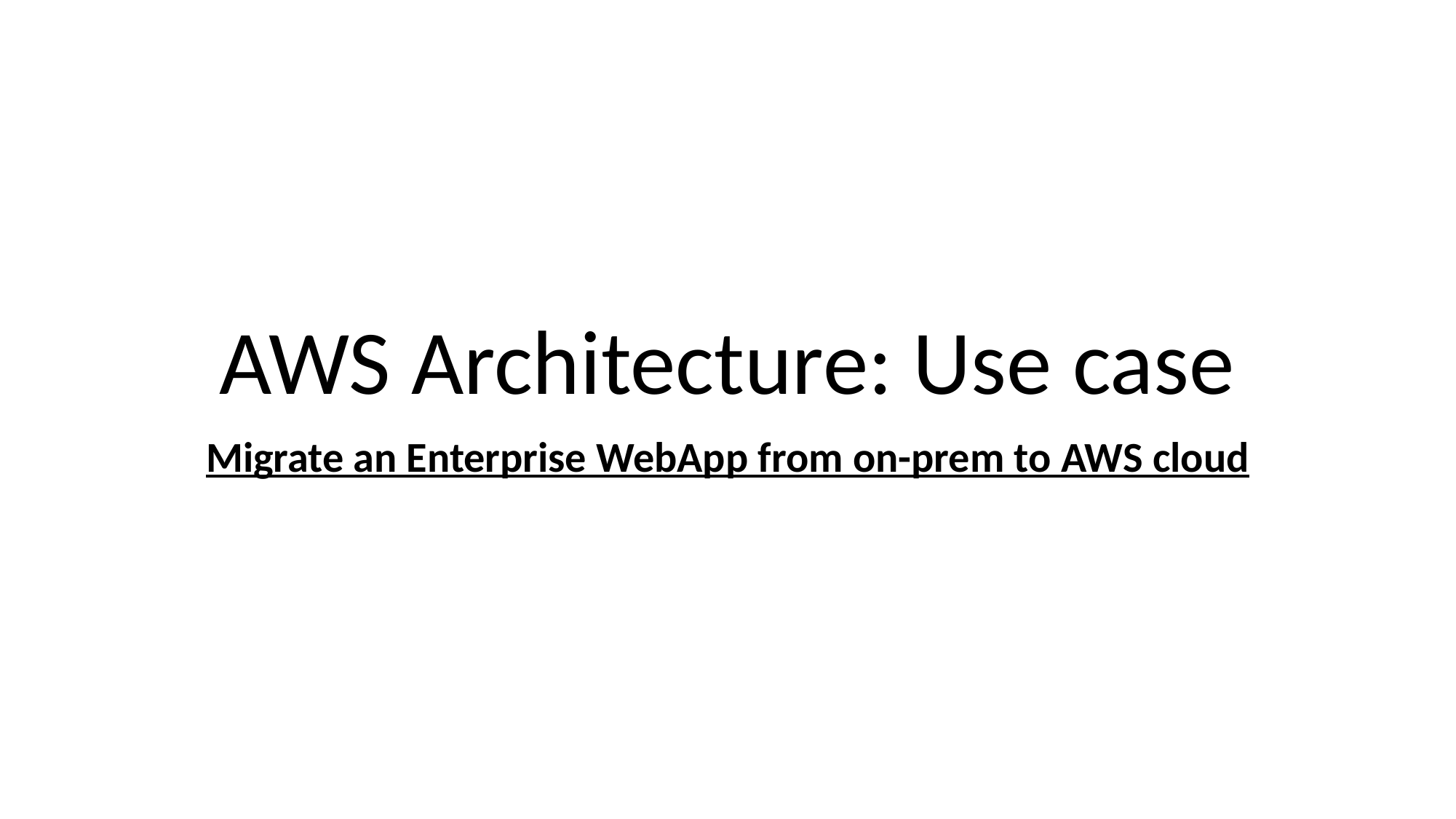

# AWS Architecture: Use case
Migrate an Enterprise WebApp from on-prem to AWS cloud